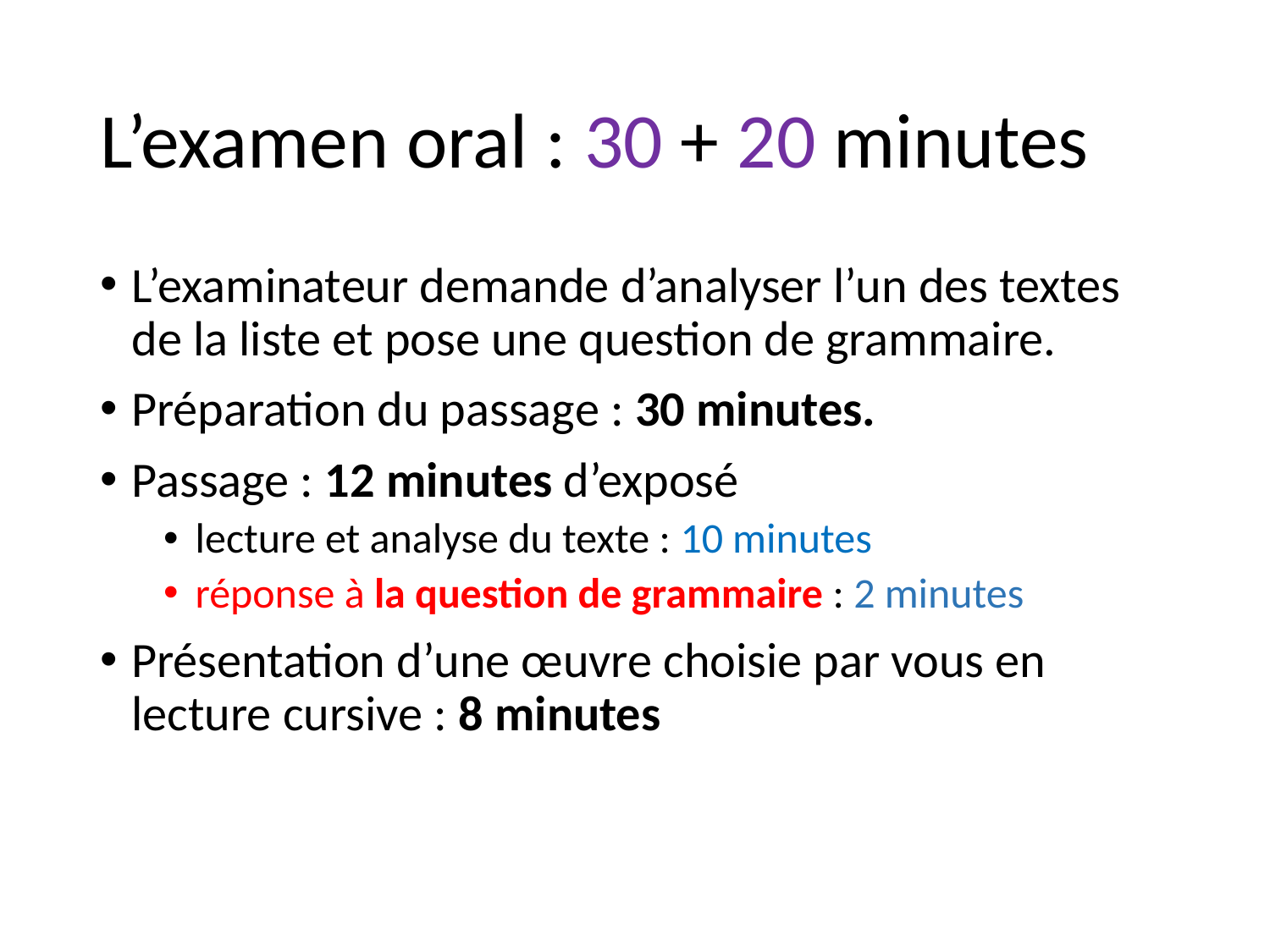

# L’examen oral : 30 + 20 minutes
L’examinateur demande d’analyser l’un des textes de la liste et pose une question de grammaire.
Préparation du passage : 30 minutes.
Passage : 12 minutes d’exposé
lecture et analyse du texte : 10 minutes
réponse à la question de grammaire : 2 minutes
Présentation d’une œuvre choisie par vous en lecture cursive : 8 minutes